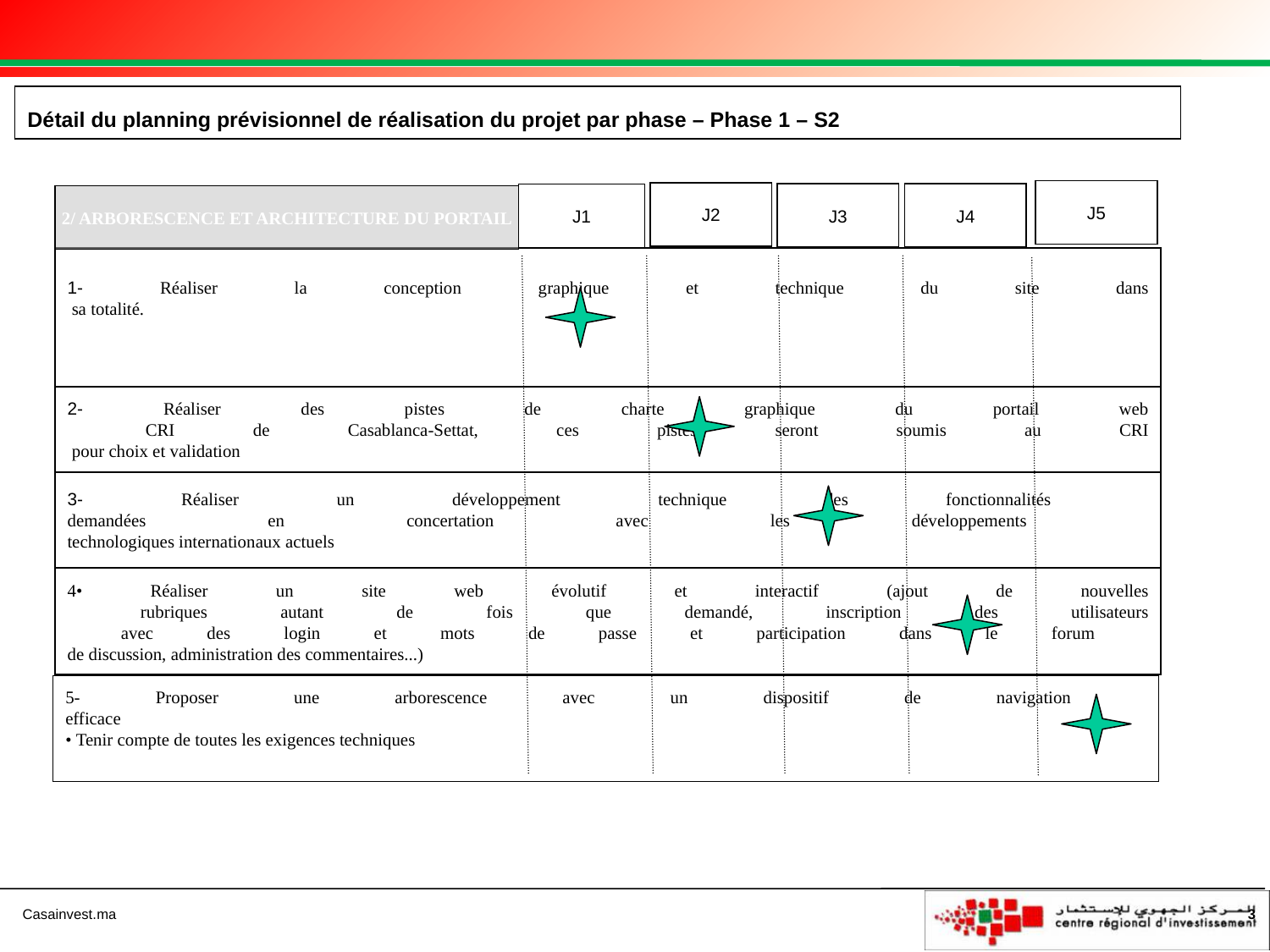

Détail du planning prévisionnel de réalisation du projet par phase – Phase 1 – S2
J5
J2
J3
J4
J1
2/ ARBORESCENCE ET ARCHITECTURE DU PORTAIL
1- Réaliser la conception graphique et technique du site dans
 sa totalité.

2- Réaliser des pistes de charte graphique du portail web
 CRI de Casablanca-Settat, ces pistes seront soumis au CRI
 pour choix et validation

3- Réaliser un développement technique des fonctionnalités
demandées en concertation avec les développements
technologiques internationaux actuels

4• Réaliser un site web évolutif et interactif (ajout de nouvelles
 rubriques autant de fois que demandé, inscription des utilisateurs
 avec des login et mots de passe et participation dans le forum
de discussion, administration des commentaires...)

5- Proposer une arborescence avec un dispositif de navigation
efficace
• Tenir compte de toutes les exigences techniques

3